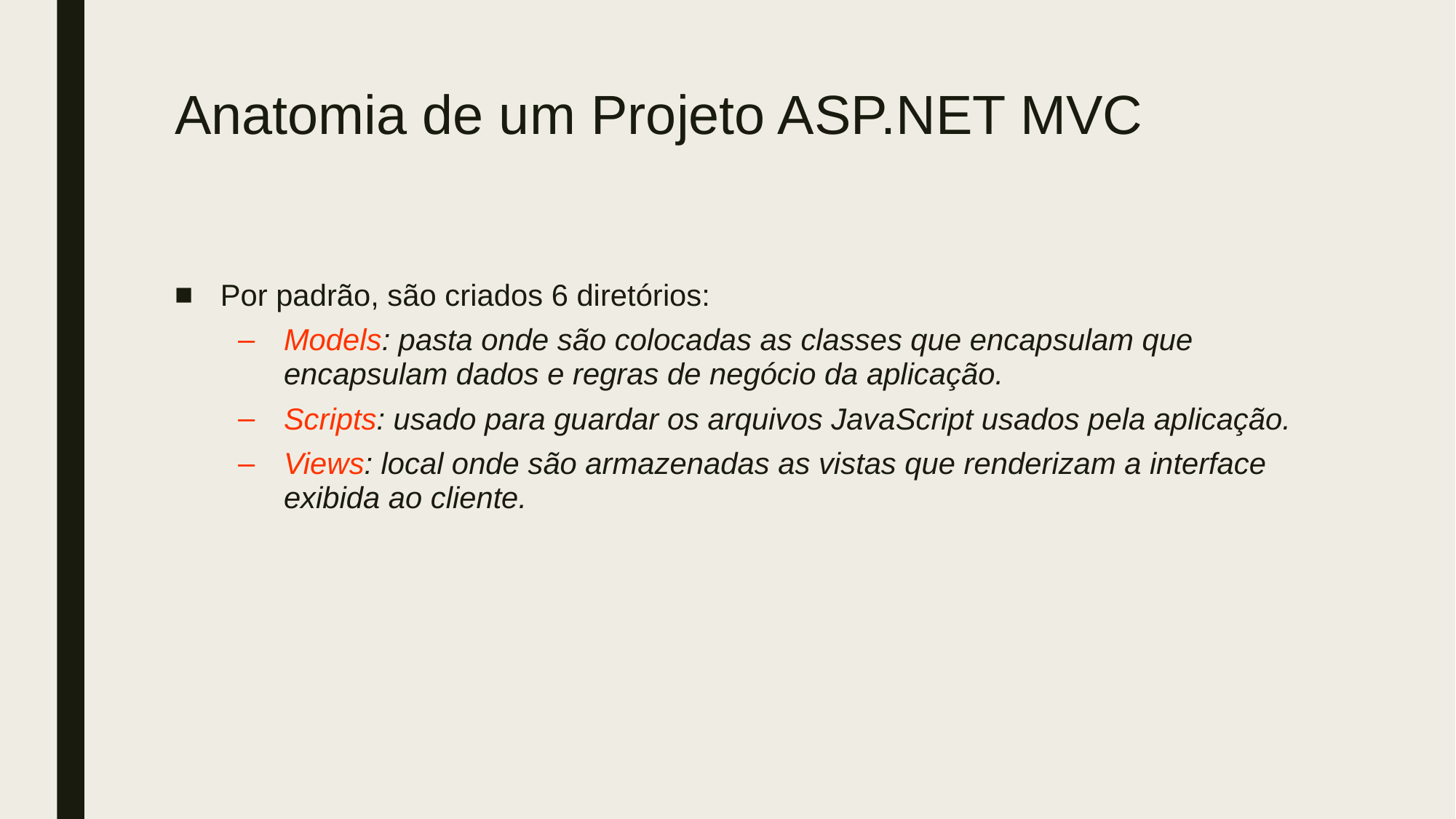

# Anatomia de um Projeto ASP.NET MVC
Por padrão, são criados 6 diretórios:
Models: pasta onde são colocadas as classes que encapsulam que encapsulam dados e regras de negócio da aplicação.
Scripts: usado para guardar os arquivos JavaScript usados pela aplicação.
Views: local onde são armazenadas as vistas que renderizam a interface exibida ao cliente.